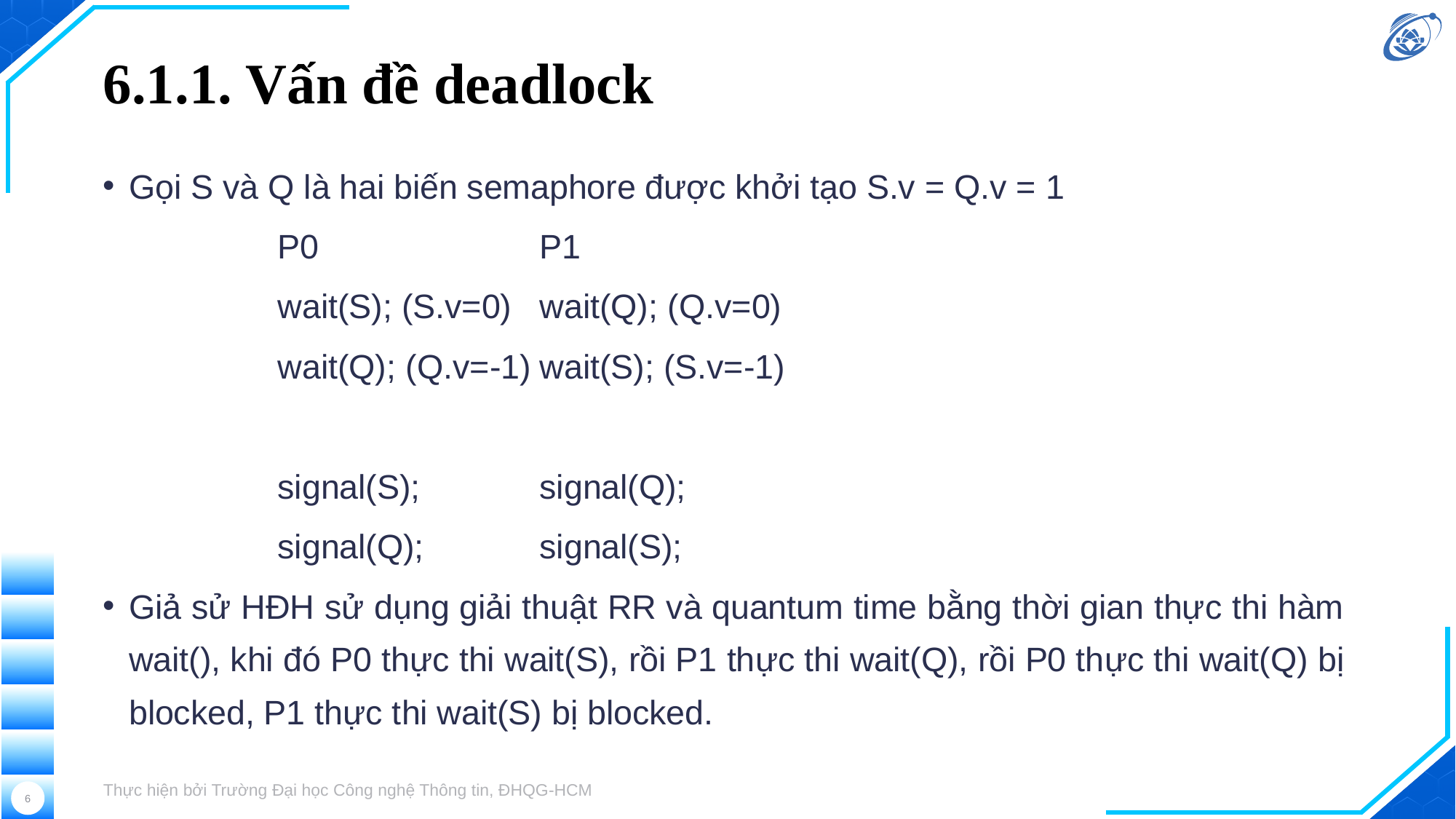

# 6.1.1. Vấn đề deadlock
Gọi S và Q là hai biến semaphore được khởi tạo S.v = Q.v = 1
		P0			P1
		wait(S); (S.v=0)	wait(Q); (Q.v=0)
		wait(Q); (Q.v=-1)	wait(S); (S.v=-1)

		signal(S);		signal(Q);
		signal(Q);		signal(S);
Giả sử HĐH sử dụng giải thuật RR và quantum time bằng thời gian thực thi hàm wait(), khi đó P0 thực thi wait(S), rồi P1 thực thi wait(Q), rồi P0 thực thi wait(Q) bị blocked, P1 thực thi wait(S) bị blocked.

Thực hiện bởi Trường Đại học Công nghệ Thông tin, ĐHQG-HCM
6